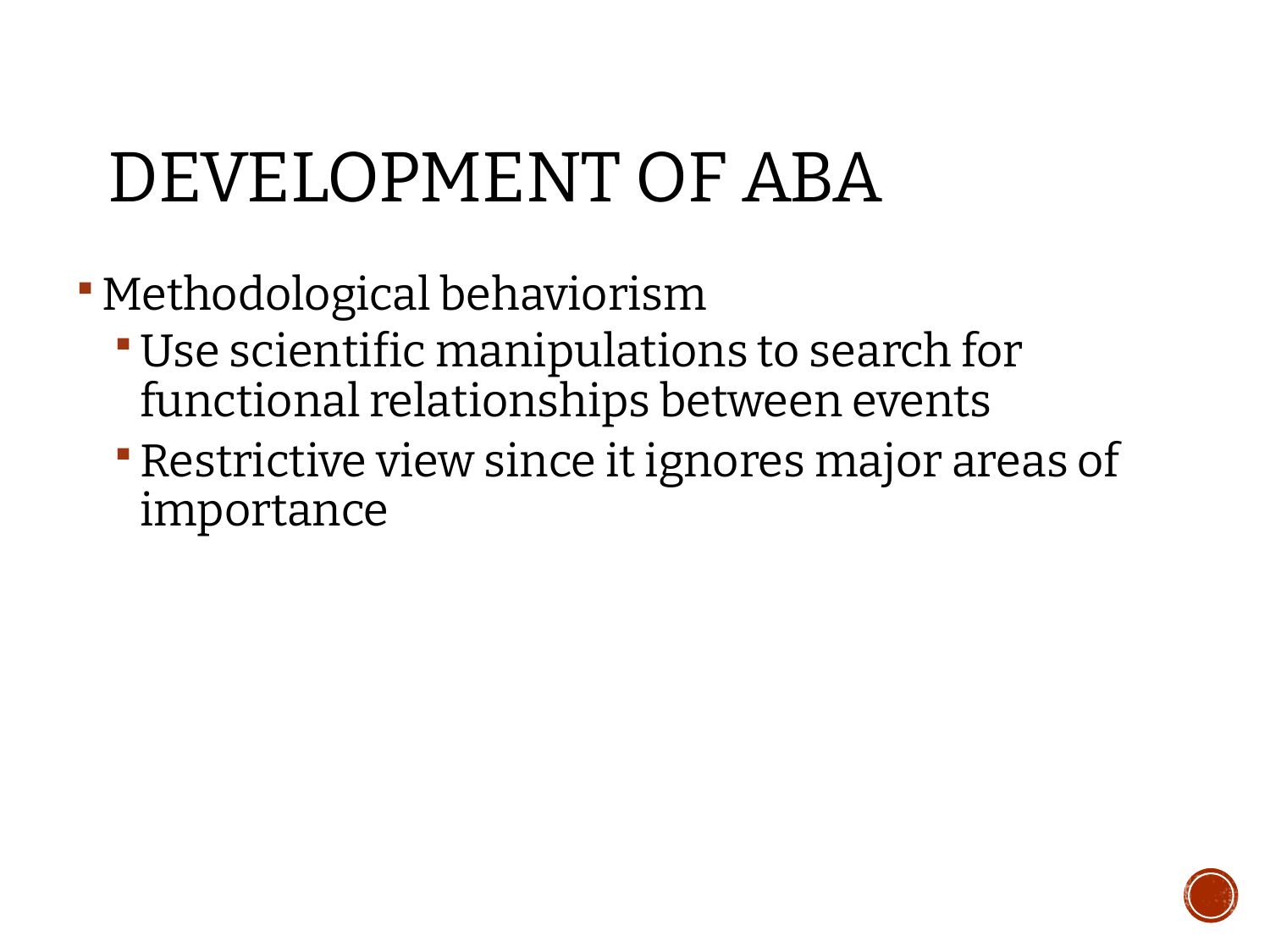

# Development of ABA
Methodological behaviorism
Use scientific manipulations to search for functional relationships between events
Restrictive view since it ignores major areas of importance